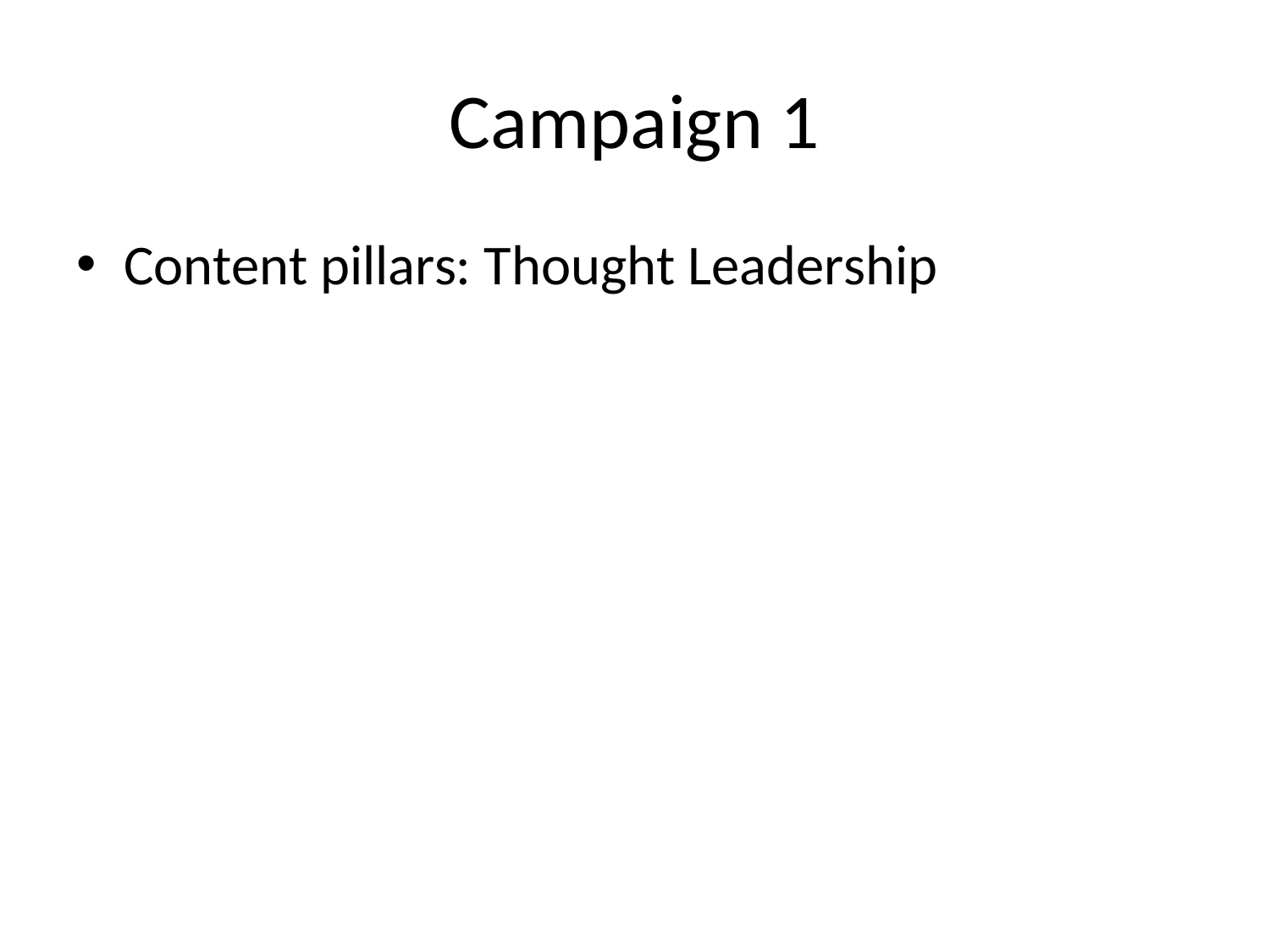

# Campaign 1
Content pillars: Thought Leadership